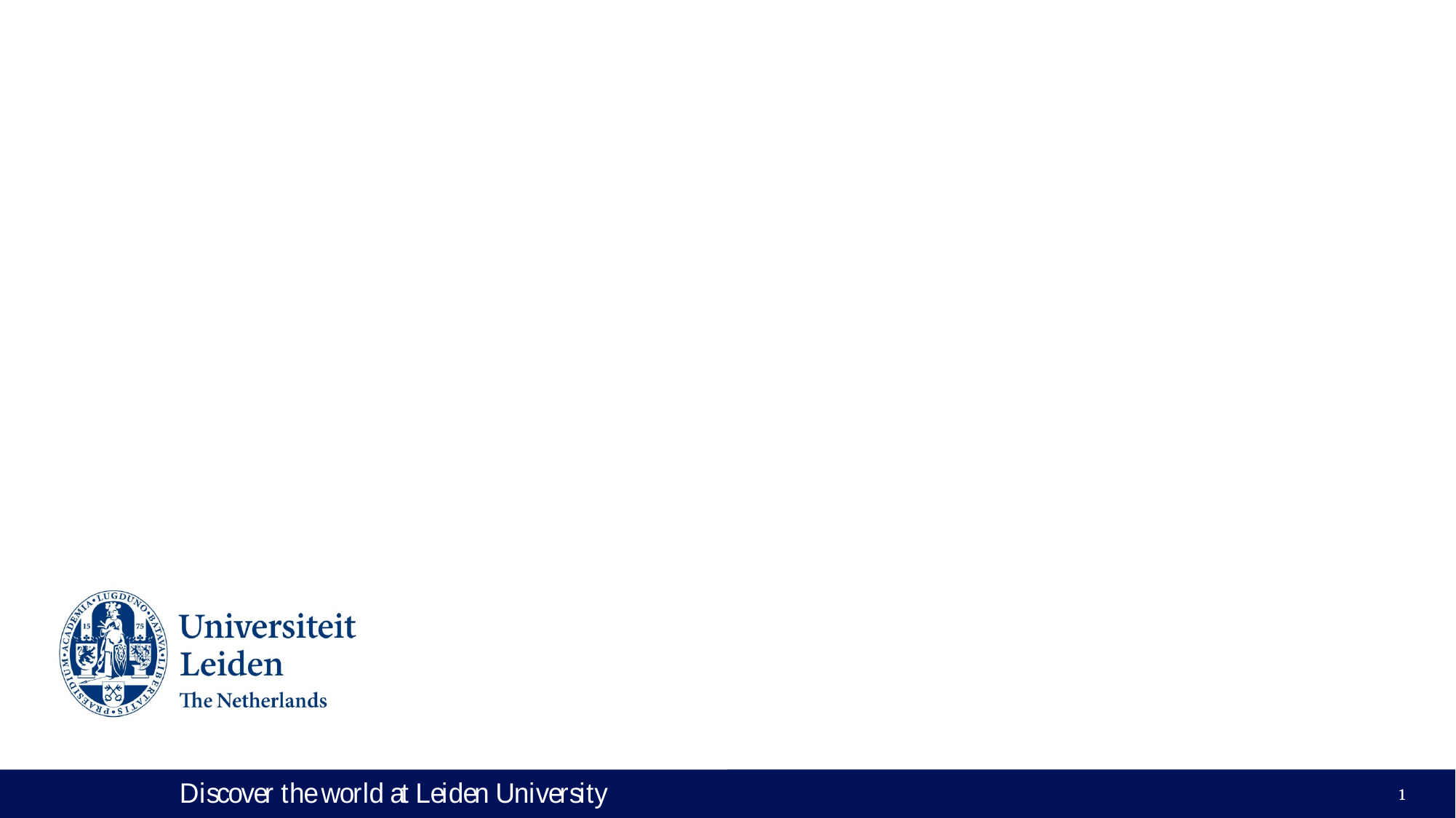

# Thesis Project
Statistics and Data Science
1